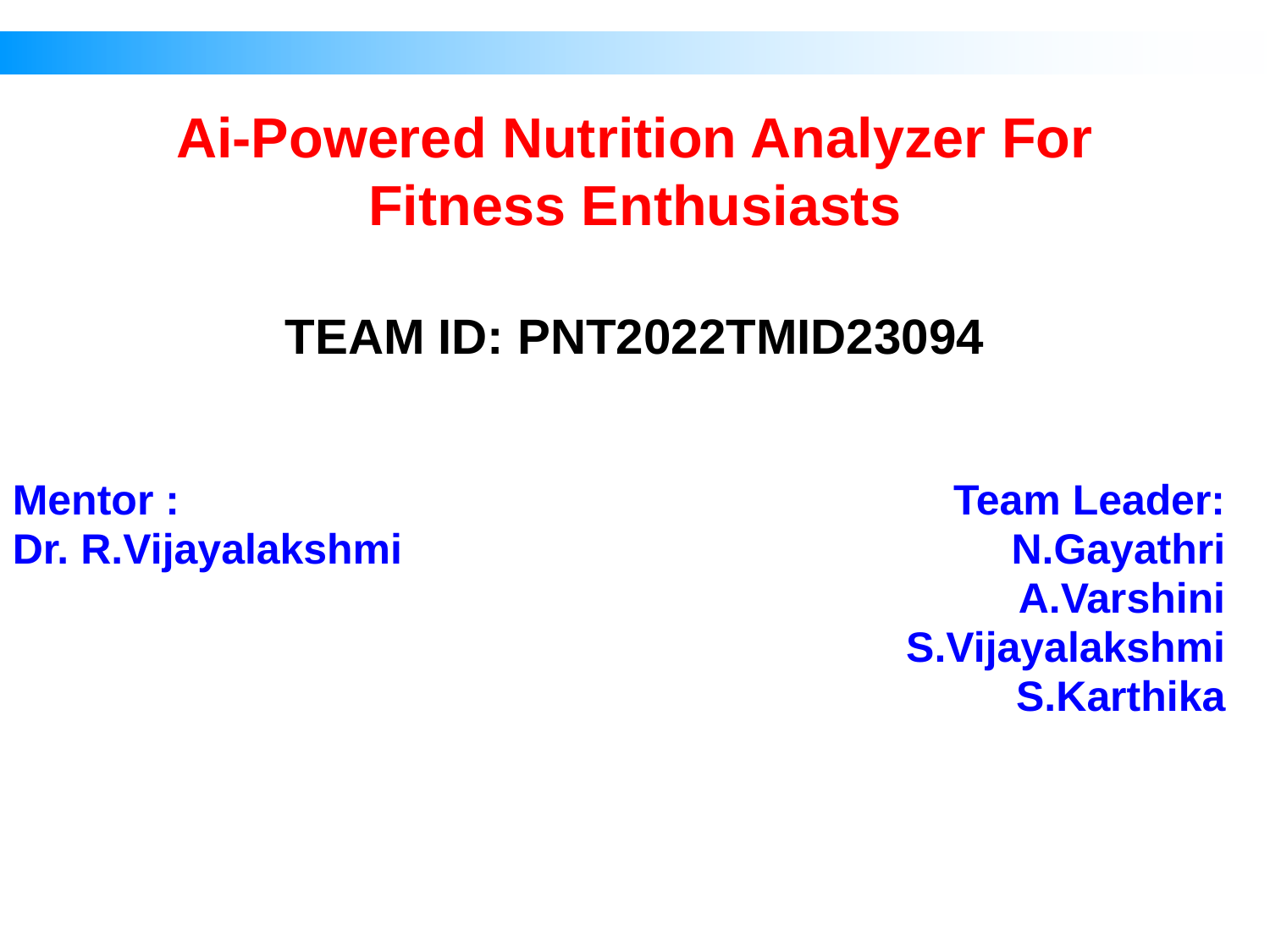

# Ai-Powered Nutrition Analyzer For Fitness Enthusiasts TEAM ID: PNT2022TMID23094

Team Leader:
N.Gayathri
A.Varshini
S.Vijayalakshmi
S.Karthika
Mentor :
Dr. R.Vijayalakshmi